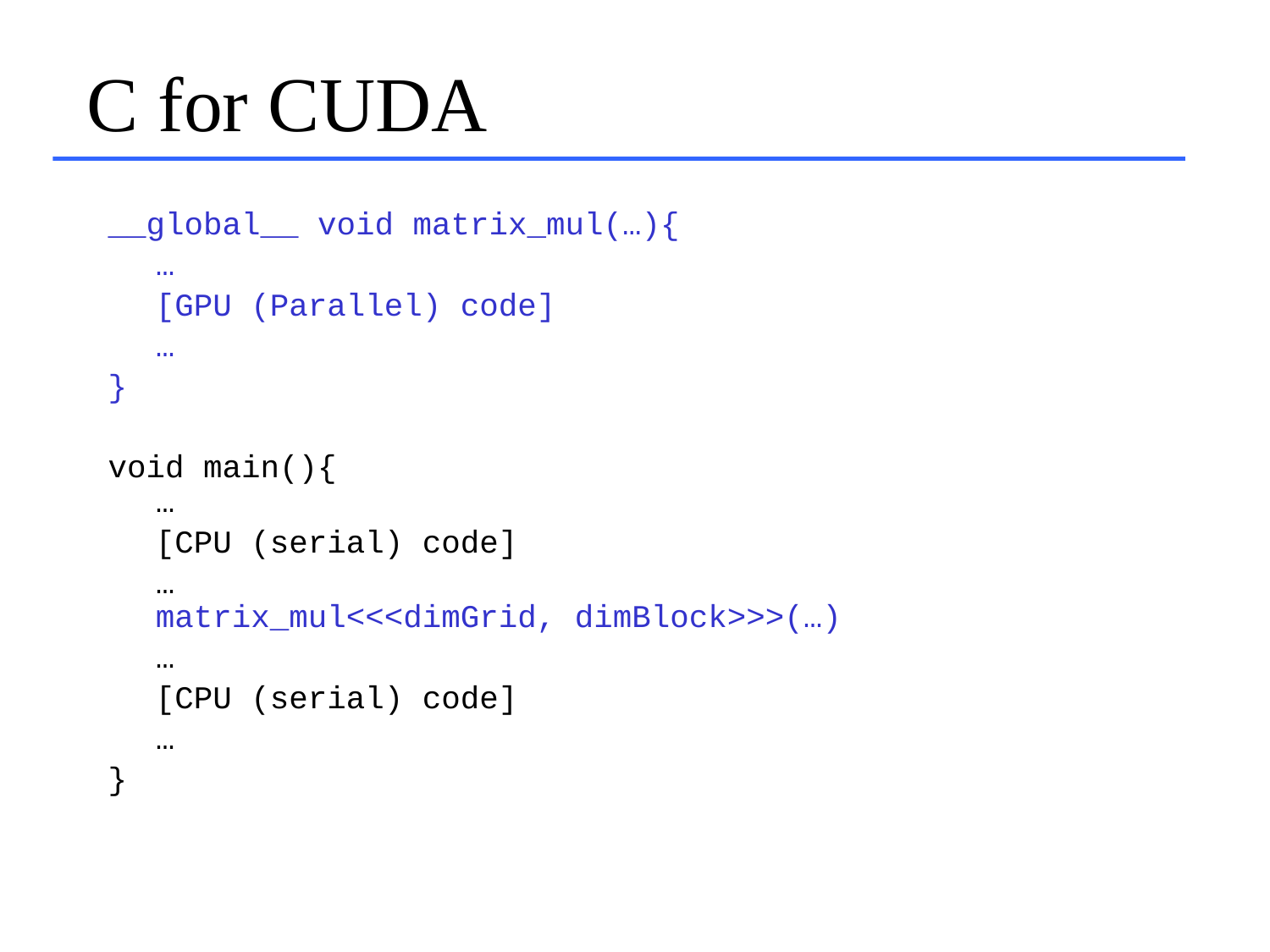

# C for CUDA
__global__ void matrix_mul(…){
	…
	[GPU (Parallel) code]
	…
}

void main(){
…
	[CPU (serial) code]
	…
matrix_mul<<<dimGrid, dimBlock>>>(…)
	…
	[CPU (serial) code]
	…
}